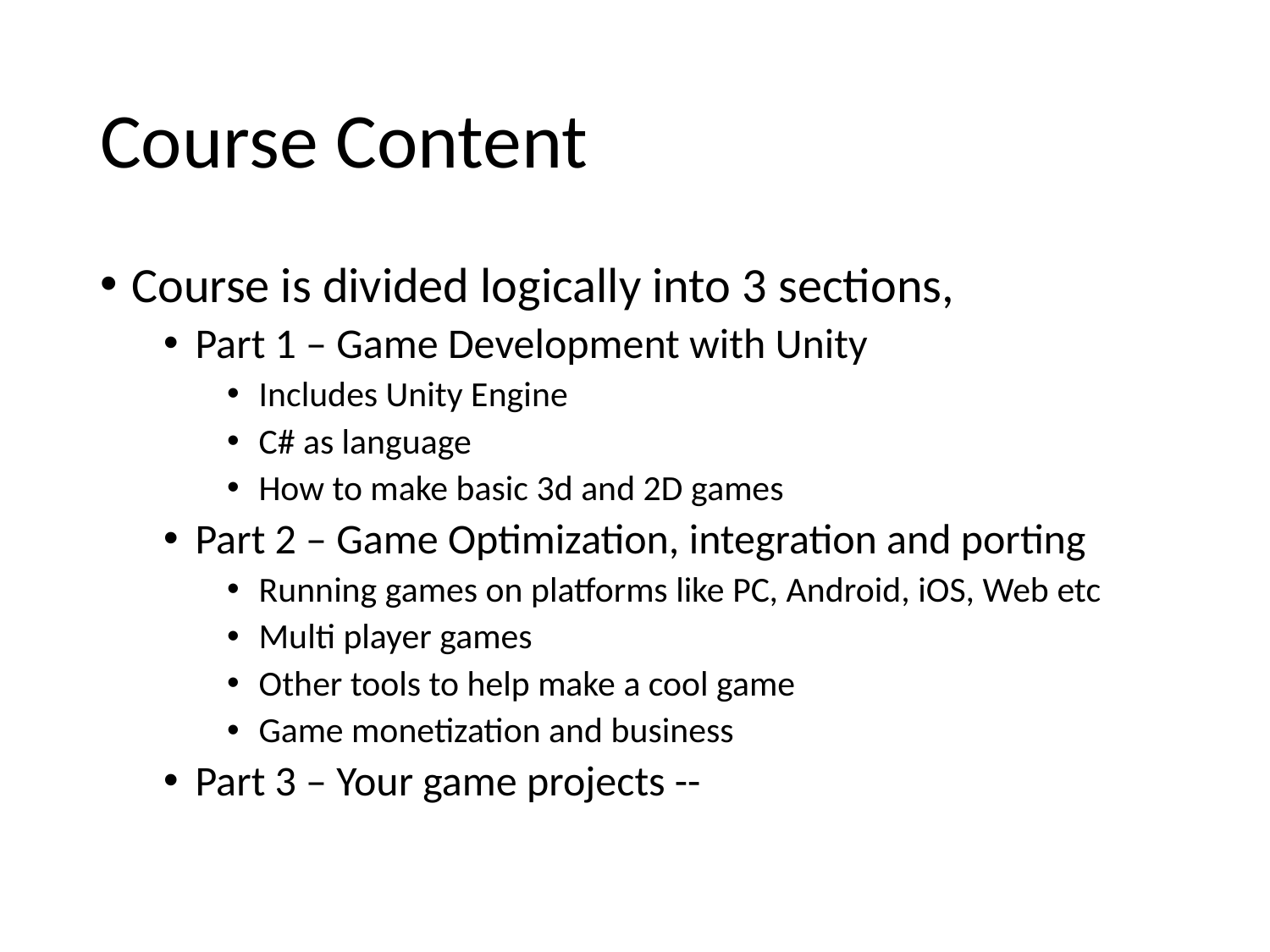

# Course Content
Course is divided logically into 3 sections,
Part 1 – Game Development with Unity
Includes Unity Engine
C# as language
How to make basic 3d and 2D games
Part 2 – Game Optimization, integration and porting
Running games on platforms like PC, Android, iOS, Web etc
Multi player games
Other tools to help make a cool game
Game monetization and business
Part 3 – Your game projects --